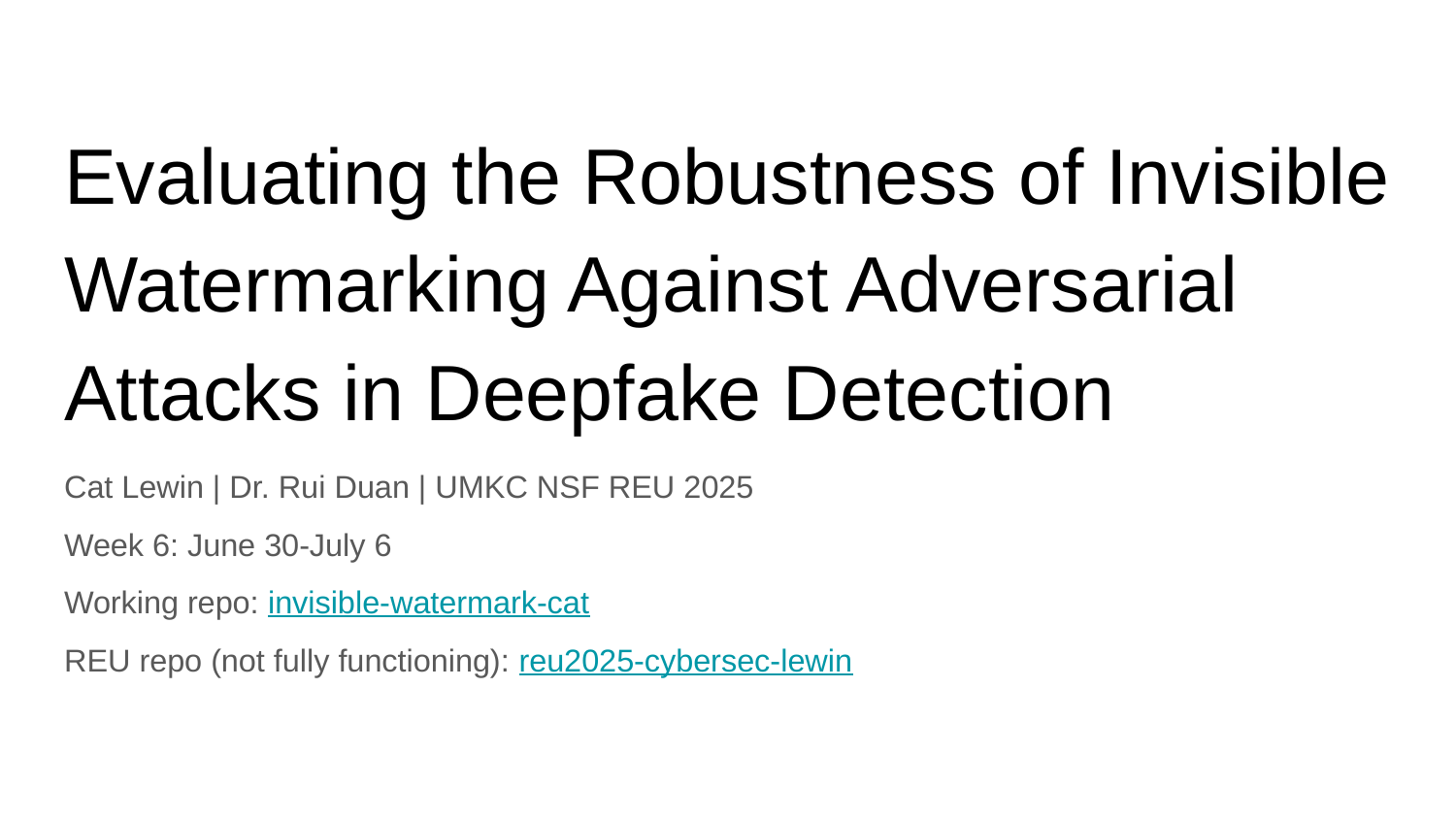

# Evaluating the Robustness of Invisible Watermarking Against Adversarial Attacks in Deepfake Detection
Cat Lewin | Dr. Rui Duan | UMKC NSF REU 2025
Week 6: June 30-July 6
Working repo: invisible-watermark-cat
REU repo (not fully functioning): reu2025-cybersec-lewin